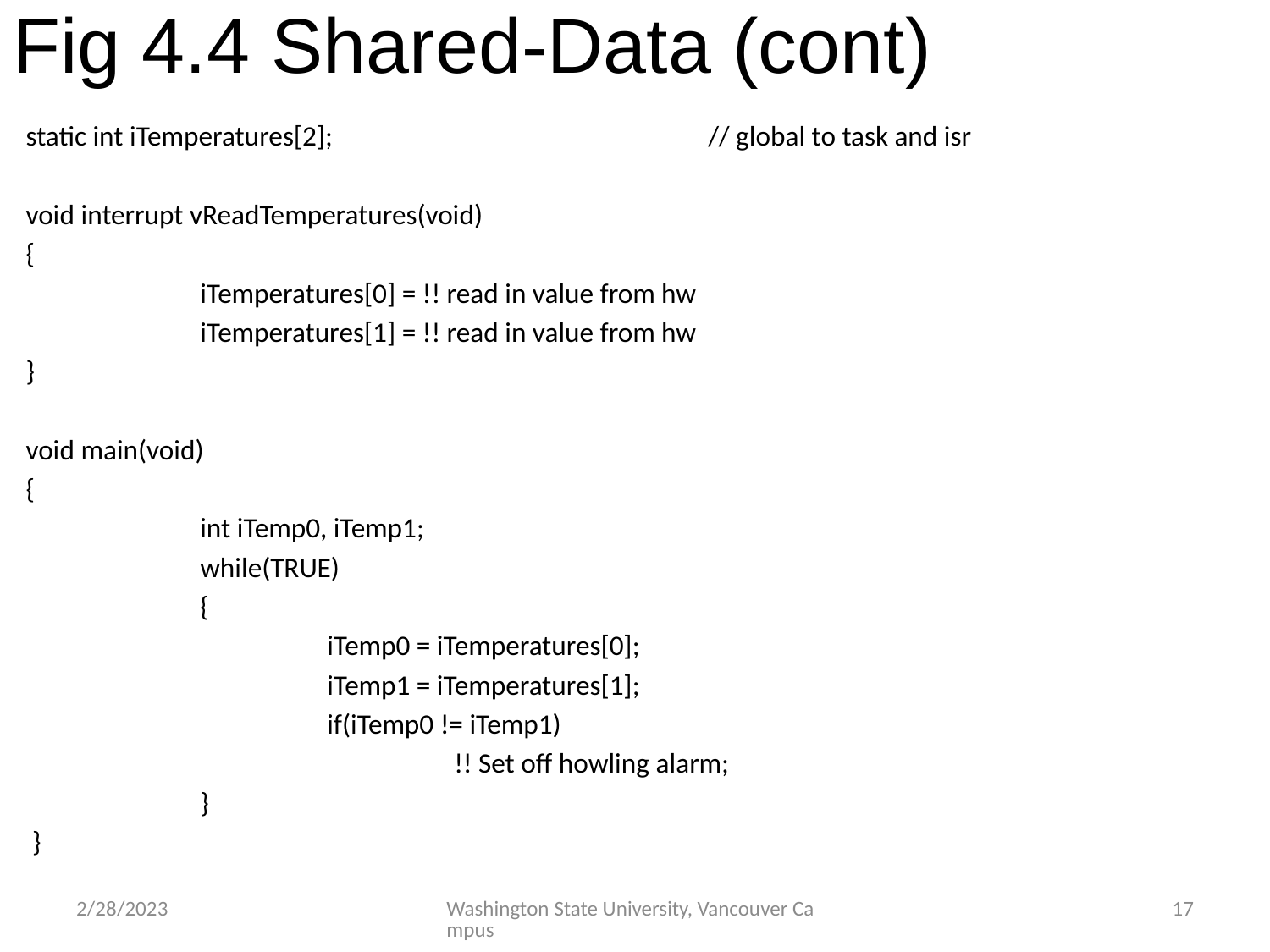

Fig 4.4 Shared-Data (cont)
static int iTemperatures[2];			// global to task and isr

void interrupt vReadTemperatures(void)
{
		iTemperatures[0] = !! read in value from hw
		iTemperatures[1] = !! read in value from hw
}

void main(void)
{
		int iTemp0, iTemp1;
		while(TRUE)
		{
			iTemp0 = iTemperatures[0];
			iTemp1 = iTemperatures[1];
			if(iTemp0 != iTemp1)
				!! Set off howling alarm;
		}
 }

2/28/2023
Washington State University, Vancouver Campus
17